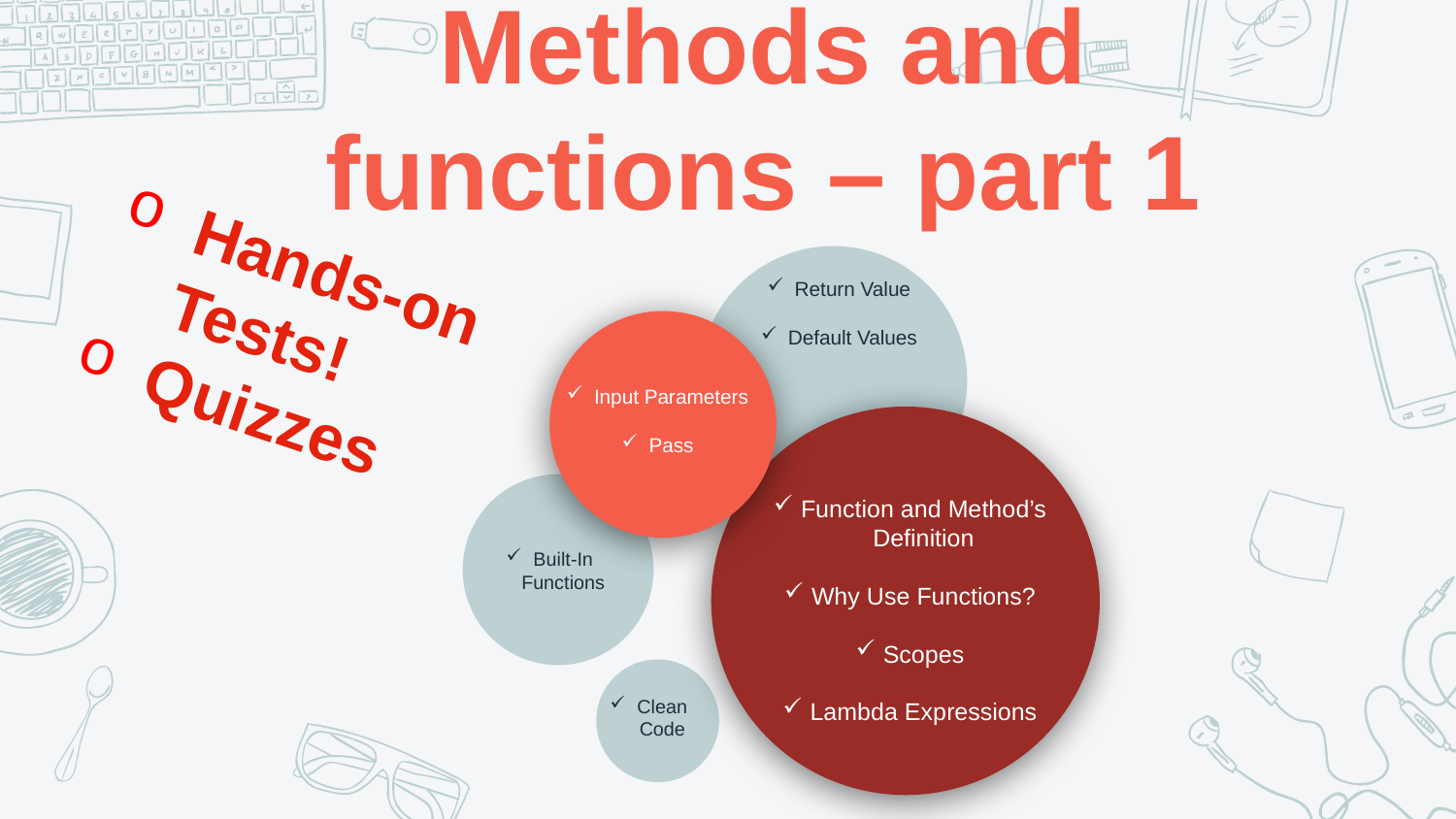

# 6. Methods and functions – part 1
Hands-on Tests!
Quizzes

Return Value

Default Values

Input Parameters

Pass

Function and Method’s Definition

Why Use Functions?

Scopes

Lambda Expressions

Built-In Functions

Clean Code